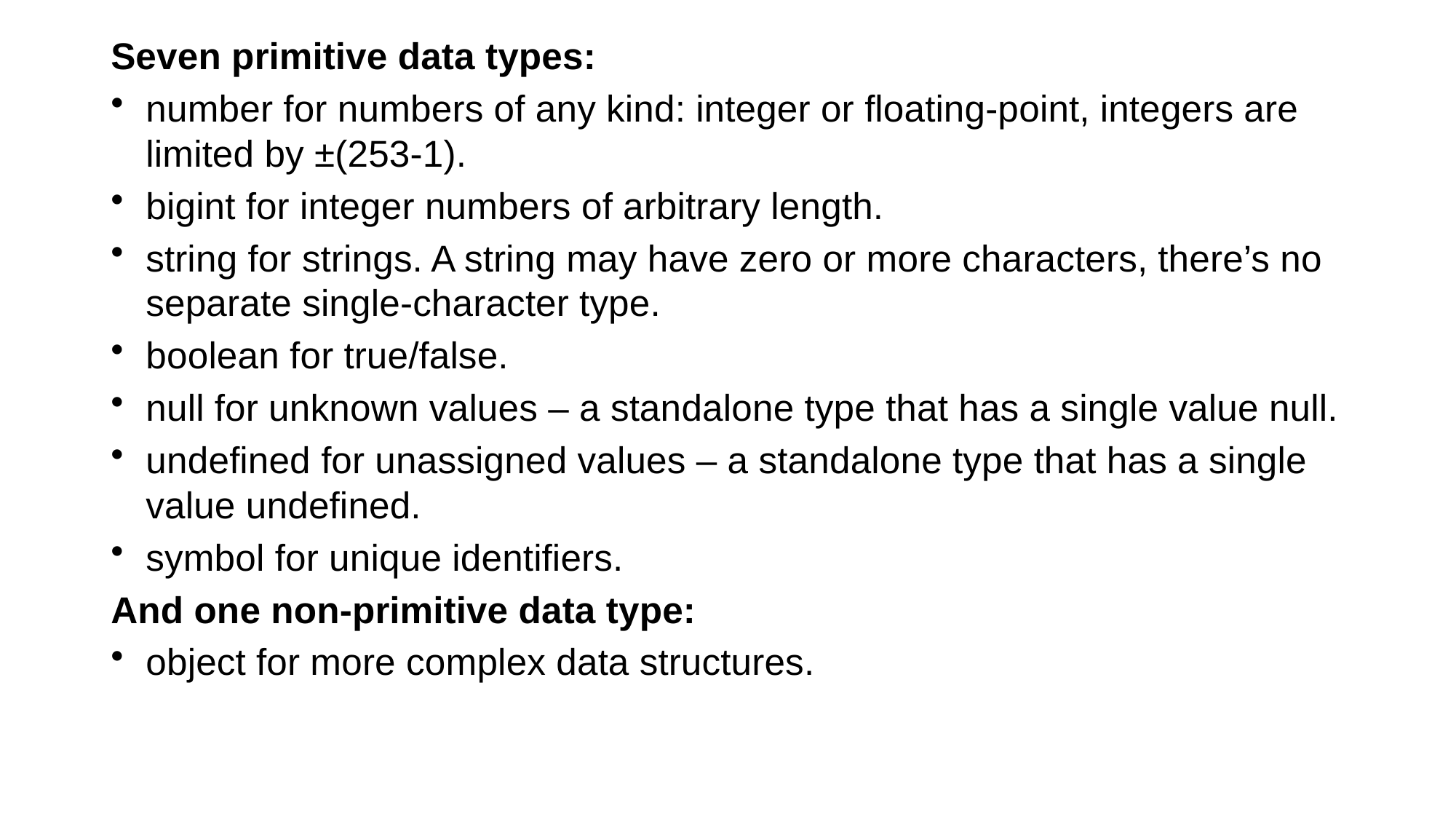

Seven primitive data types:
number for numbers of any kind: integer or floating-point, integers are limited by ±(253-1).
bigint for integer numbers of arbitrary length.
string for strings. A string may have zero or more characters, there’s no separate single-character type.
boolean for true/false.
null for unknown values – a standalone type that has a single value null.
undefined for unassigned values – a standalone type that has a single value undefined.
symbol for unique identifiers.
And one non-primitive data type:
object for more complex data structures.